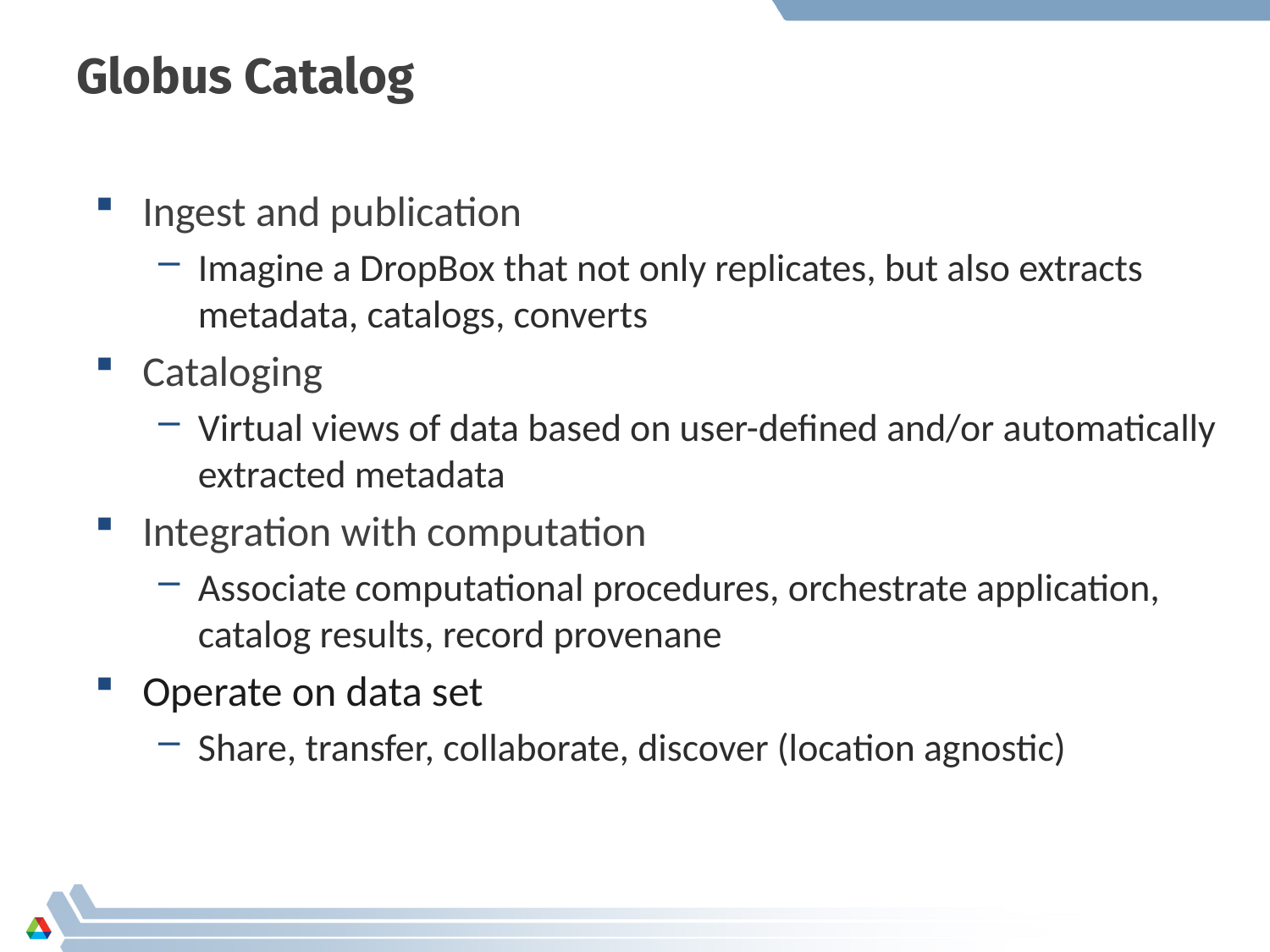

# Globus Catalog
Ingest and publication
Imagine a DropBox that not only replicates, but also extracts metadata, catalogs, converts
Cataloging
Virtual views of data based on user-defined and/or automatically extracted metadata
Integration with computation
Associate computational procedures, orchestrate application, catalog results, record provenane
Operate on data set
Share, transfer, collaborate, discover (location agnostic)